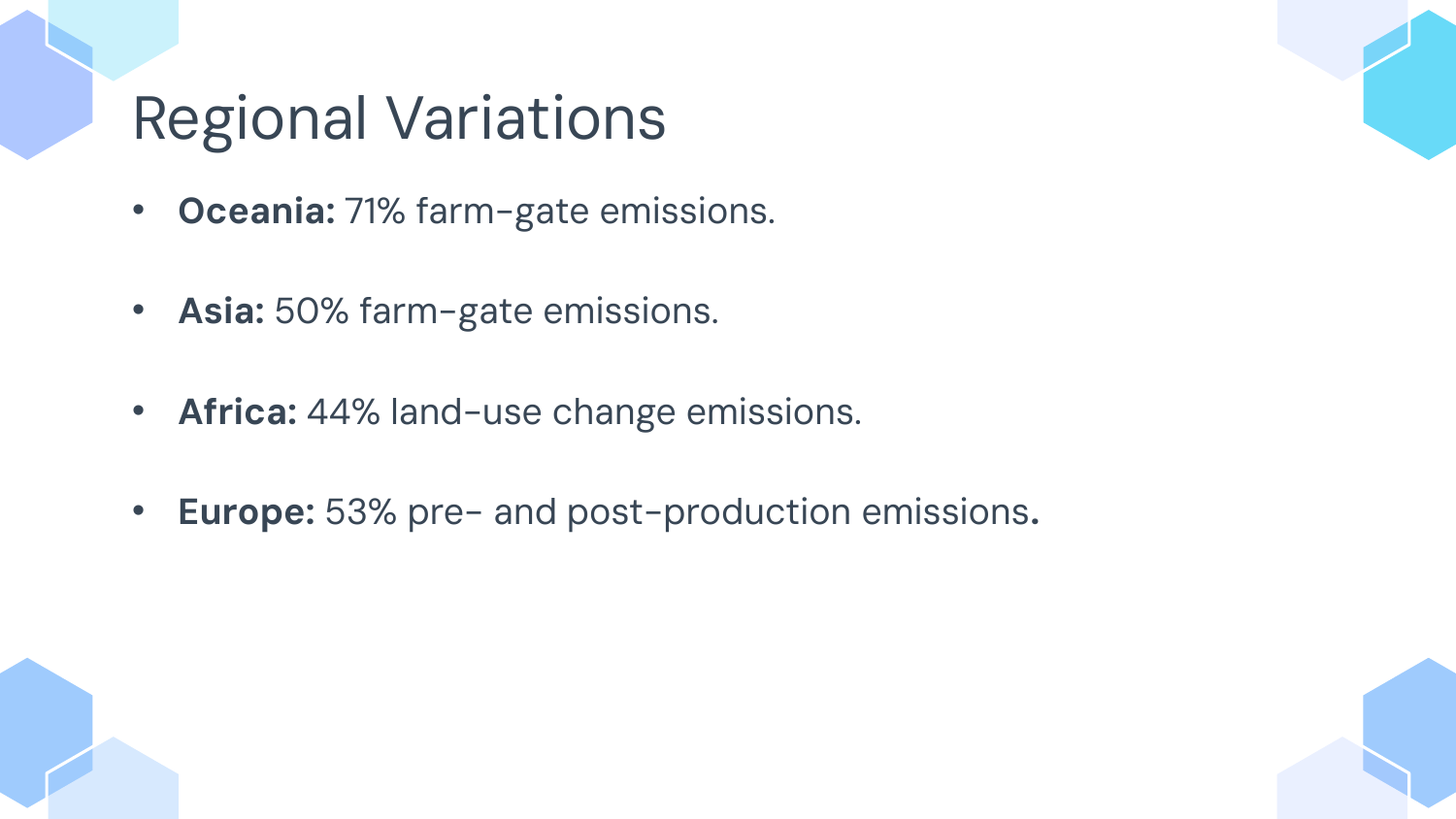

Regional Variations
Oceania: 71% farm-gate emissions.

Asia: 50% farm-gate emissions.

Africa: 44% land-use change emissions.

Europe: 53% pre- and post-production emissions.